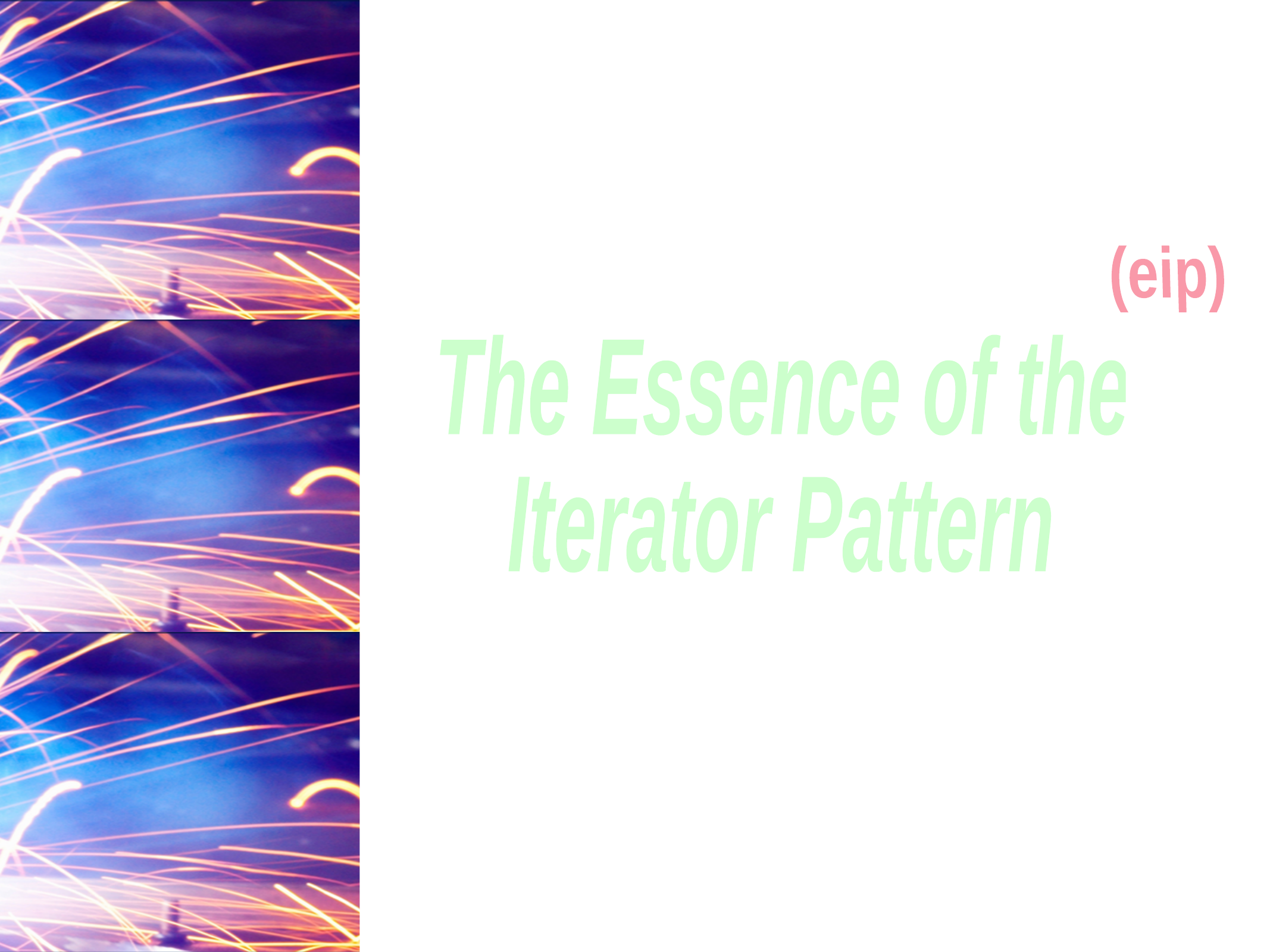

(eip)
The Essence of the
Iterator Pattern